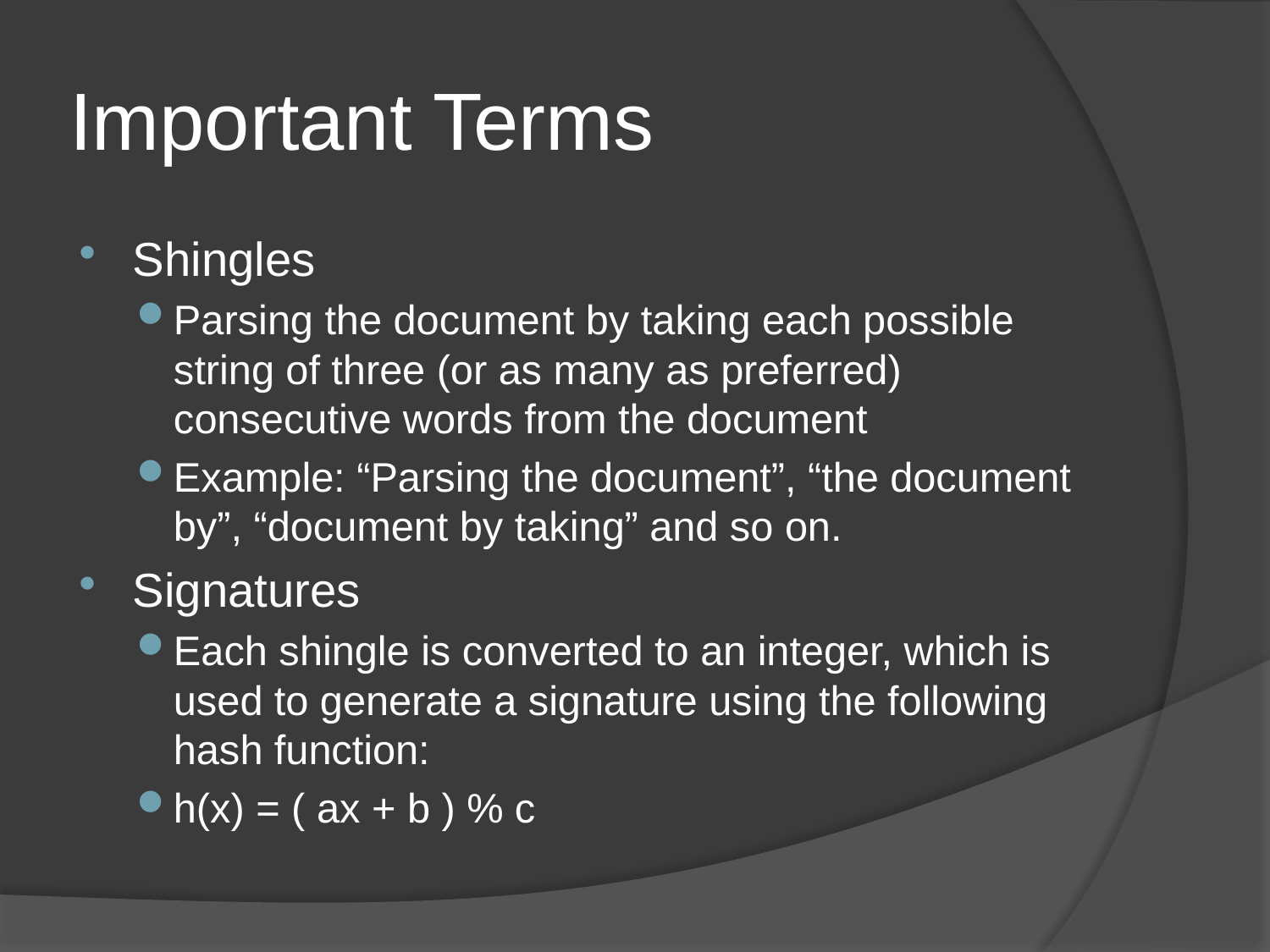

# Important Terms
Shingles
Parsing the document by taking each possible string of three (or as many as preferred) consecutive words from the document
Example: “Parsing the document”, “the document by”, “document by taking” and so on.
Signatures
Each shingle is converted to an integer, which is used to generate a signature using the following hash function:
h(x) = ( ax + b ) % c